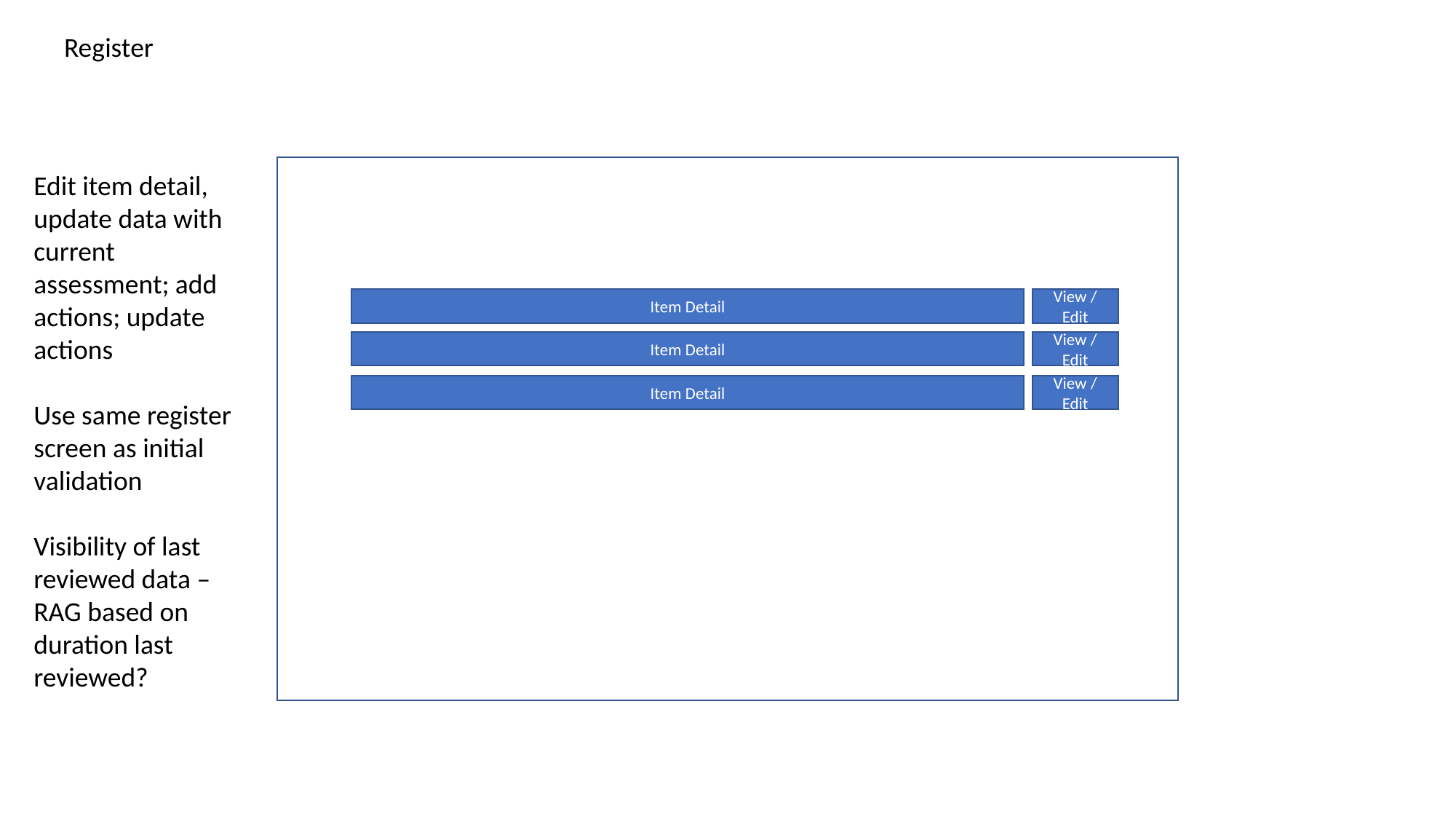

Register
Edit item detail, update data with current assessment; add actions; update actions

Use same register screen as initial validation

Visibility of last reviewed data – RAG based on duration last reviewed?
Item Detail
View / Edit
Item Detail
View / Edit
Item Detail
View / Edit